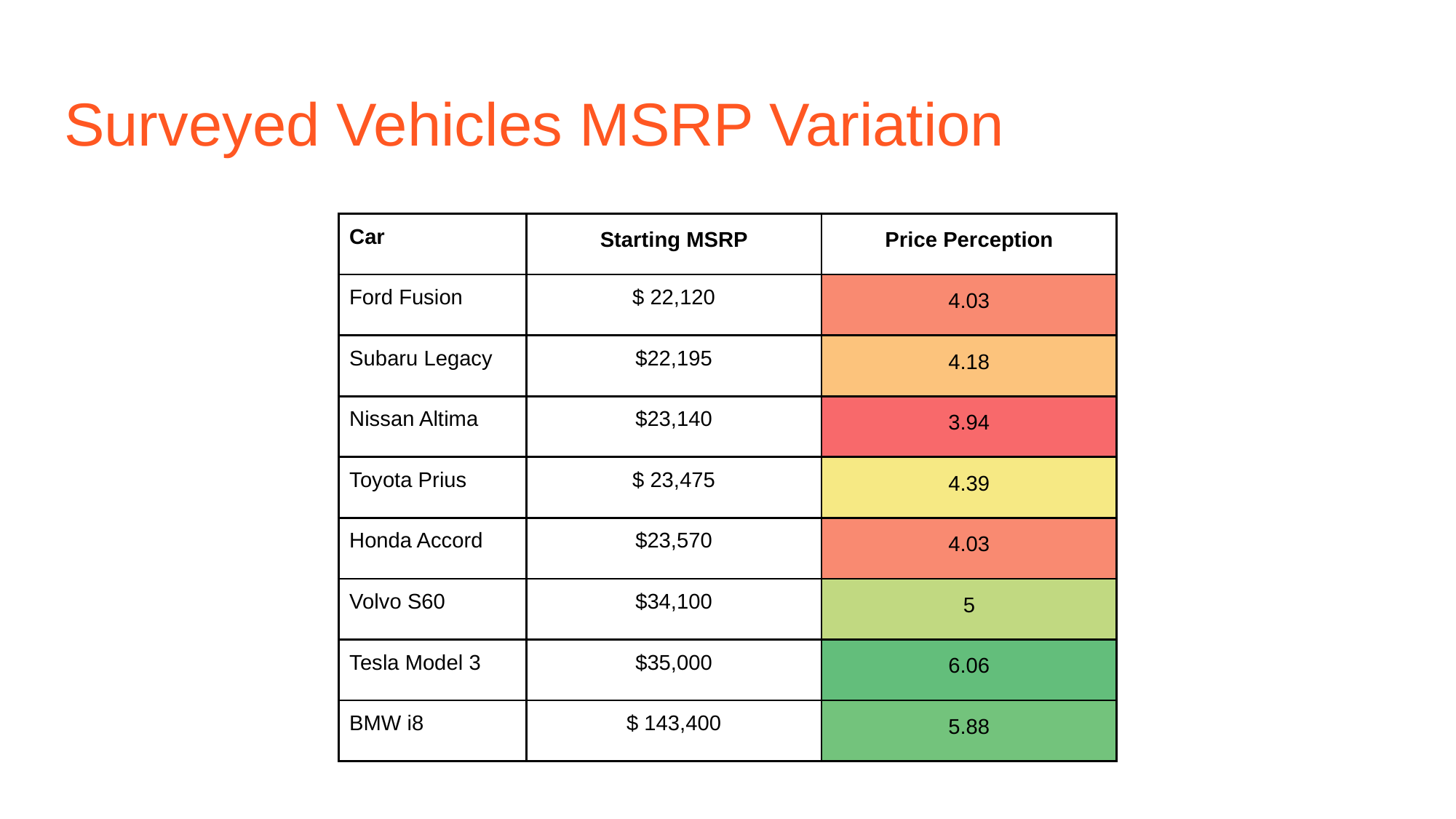

# Surveyed Vehicles MSRP Variation
| Car | Starting MSRP | Price Perception |
| --- | --- | --- |
| Ford Fusion | $ 22,120 | 4.03 |
| Subaru Legacy | $22,195 | 4.18 |
| Nissan Altima | $23,140 | 3.94 |
| Toyota Prius | $ 23,475 | 4.39 |
| Honda Accord | $23,570 | 4.03 |
| Volvo S60 | $34,100 | 5 |
| Tesla Model 3 | $35,000 | 6.06 |
| BMW i8 | $ 143,400 | 5.88 |